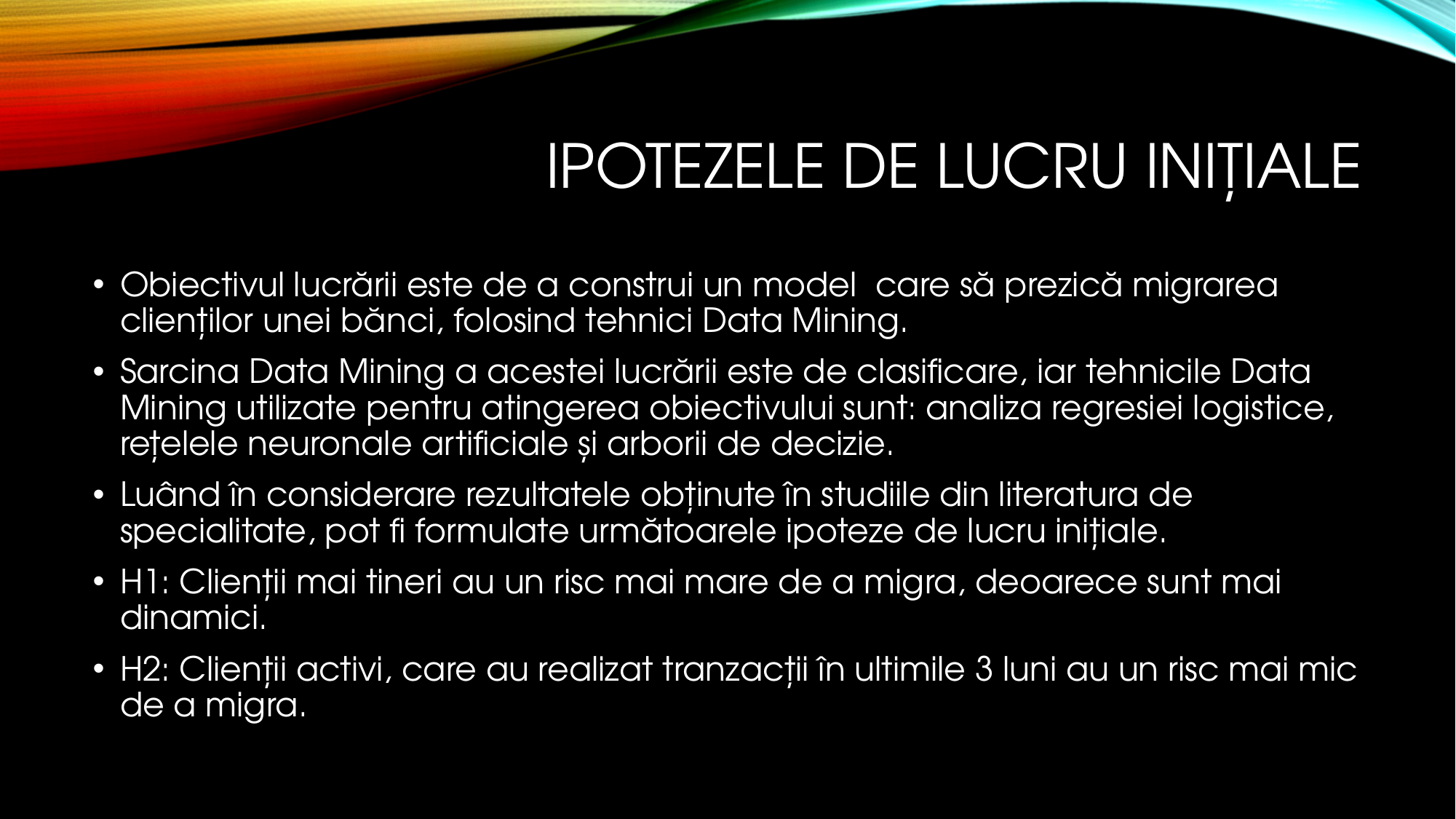

# Ipotezele de lucru inițiale
Obiectivul lucrării este de a construi un model  care să prezică migrarea clienților unei bănci, folosind tehnici Data Mining.
Sarcina Data Mining a acestei lucrării este de clasificare, iar tehnicile Data Mining utilizate pentru atingerea obiectivului sunt: analiza regresiei logistice, rețelele neuronale artificiale și arborii de decizie.
Luând în considerare rezultatele obținute în studiile din literatura de specialitate, pot fi formulate următoarele ipoteze de lucru inițiale.
H1: Clienții mai tineri au un risc mai mare de a migra, deoarece sunt mai dinamici.
H2: Clienții activi, care au realizat tranzacții în ultimile 3 luni au un risc mai mic de a migra.